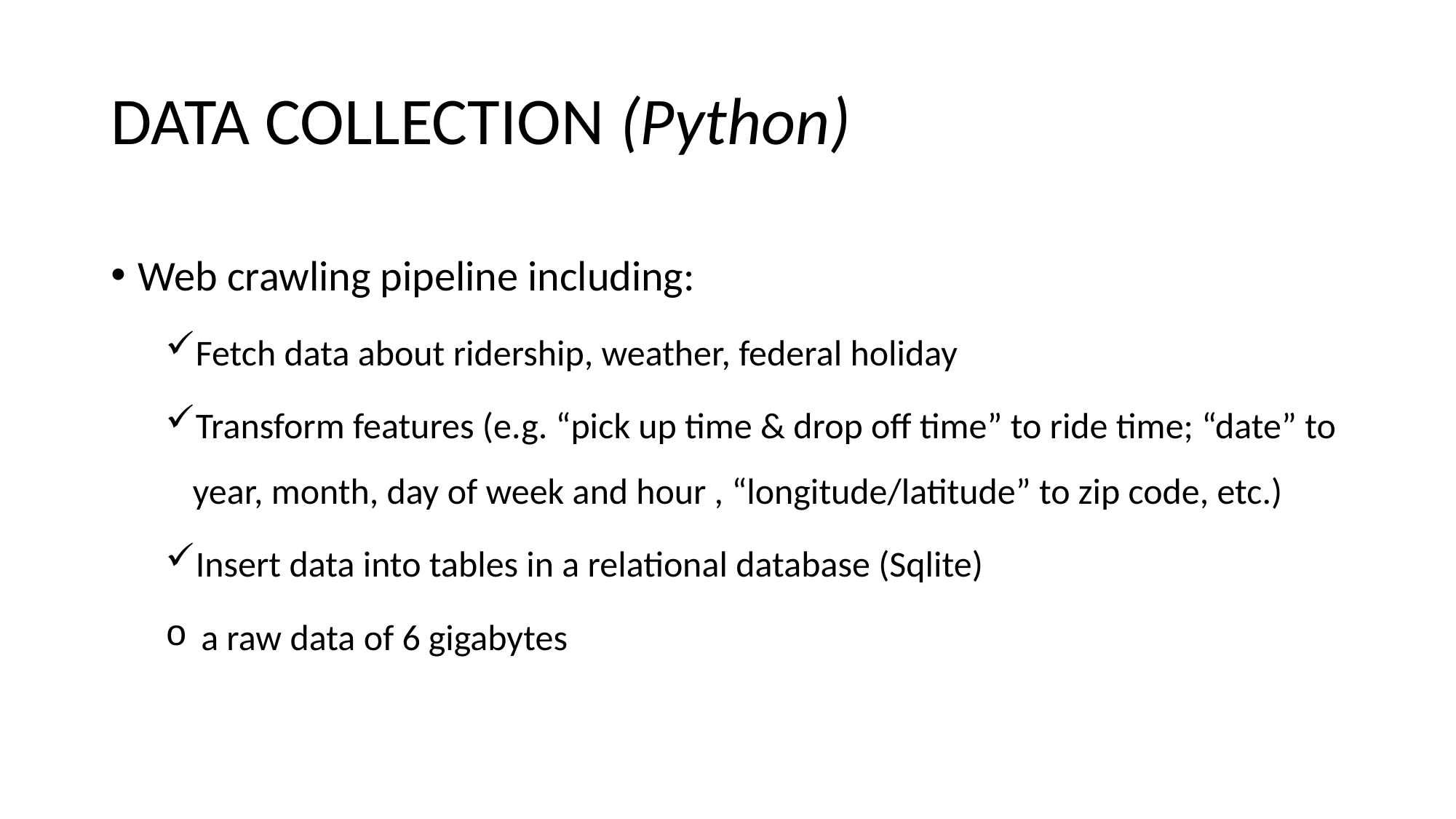

# DATA COLLECTION (Python)
Web crawling pipeline including:
Fetch data about ridership, weather, federal holiday
Transform features (e.g. “pick up time & drop off time” to ride time; “date” to year, month, day of week and hour , “longitude/latitude” to zip code, etc.)
Insert data into tables in a relational database (Sqlite)
 a raw data of 6 gigabytes